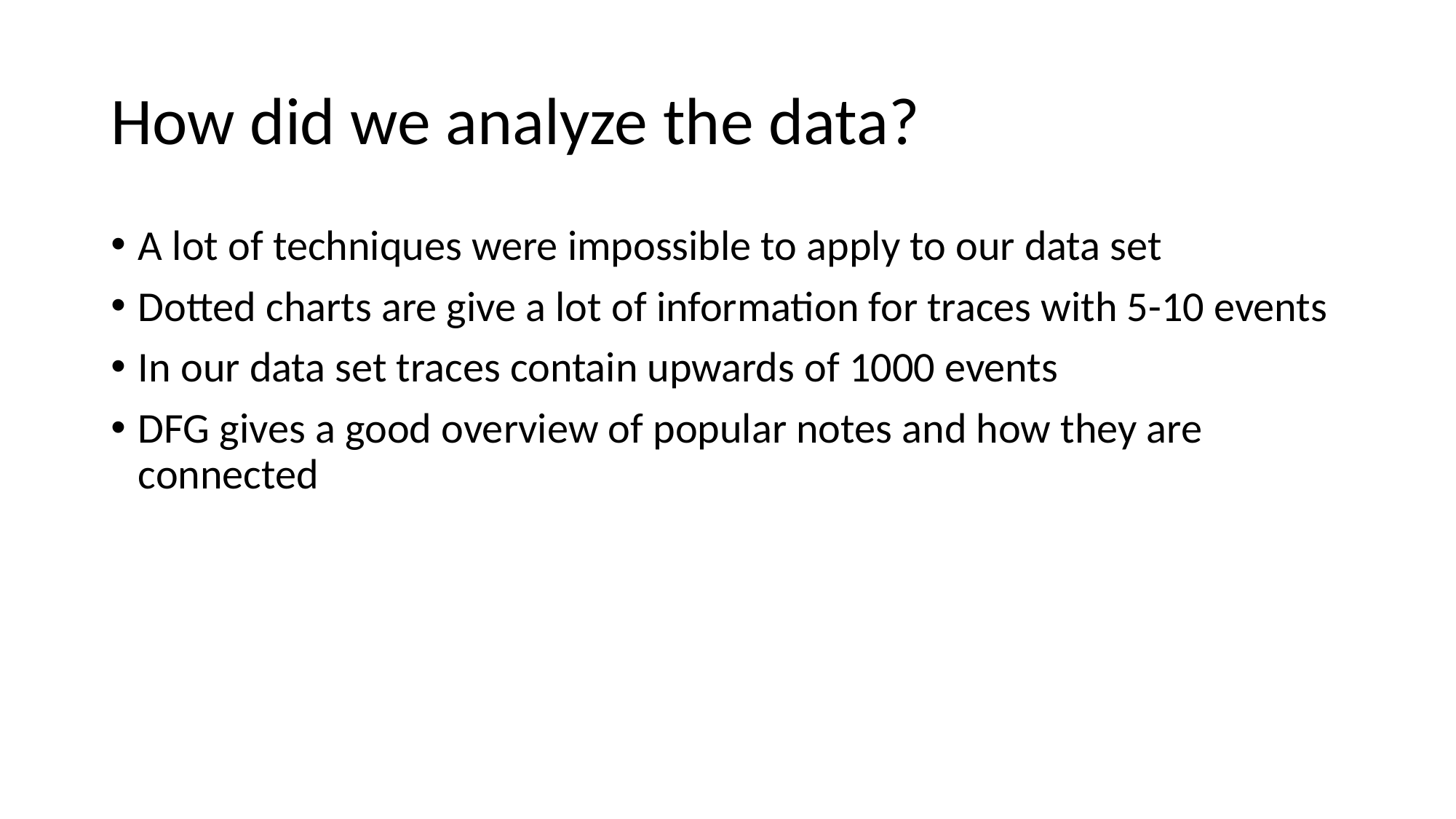

# How did we analyze the data?
A lot of techniques were impossible to apply to our data set
Dotted charts are give a lot of information for traces with 5-10 events
In our data set traces contain upwards of 1000 events
DFG gives a good overview of popular notes and how they are connected